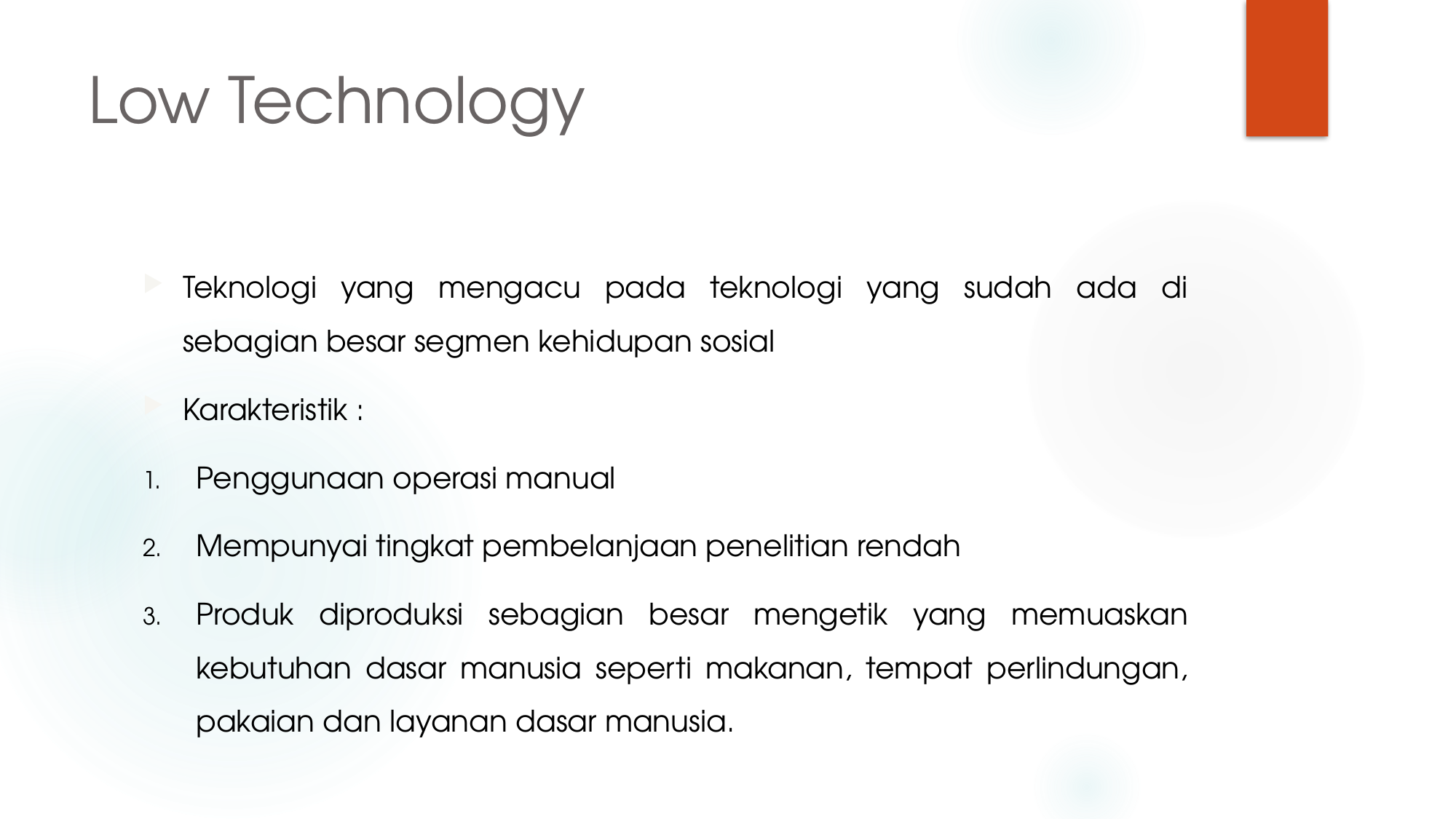

# Low Technology
Teknologi yang mengacu pada teknologi yang sudah ada di sebagian besar segmen kehidupan sosial
Karakteristik :
Penggunaan operasi manual
Mempunyai tingkat pembelanjaan penelitian rendah
Produk diproduksi sebagian besar mengetik yang memuaskan kebutuhan dasar manusia seperti makanan, tempat perlindungan, pakaian dan layanan dasar manusia.